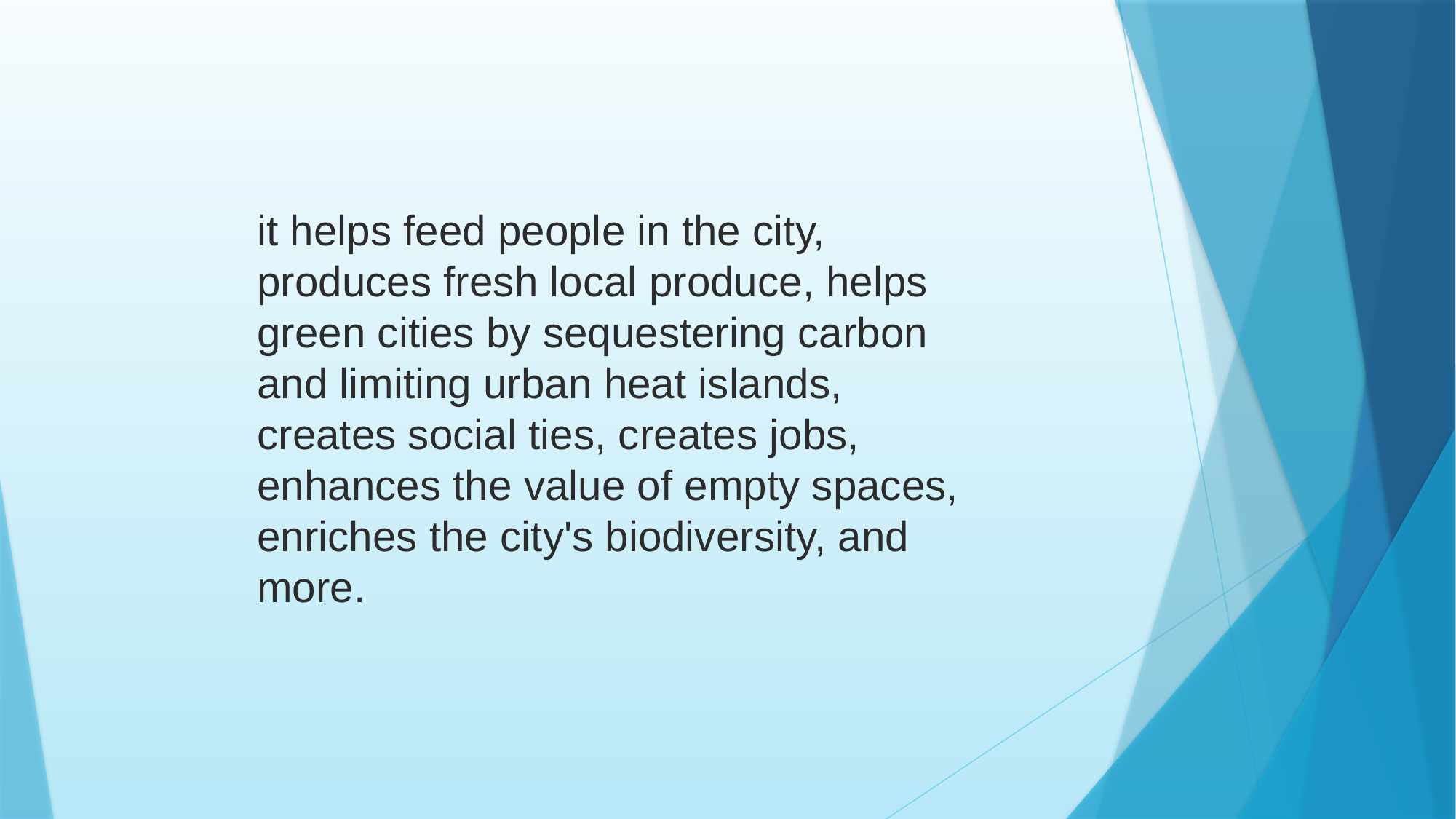

it helps feed people in the city, produces fresh local produce, helps green cities by sequestering carbon and limiting urban heat islands, creates social ties, creates jobs, enhances the value of empty spaces, enriches the city's biodiversity, and more.